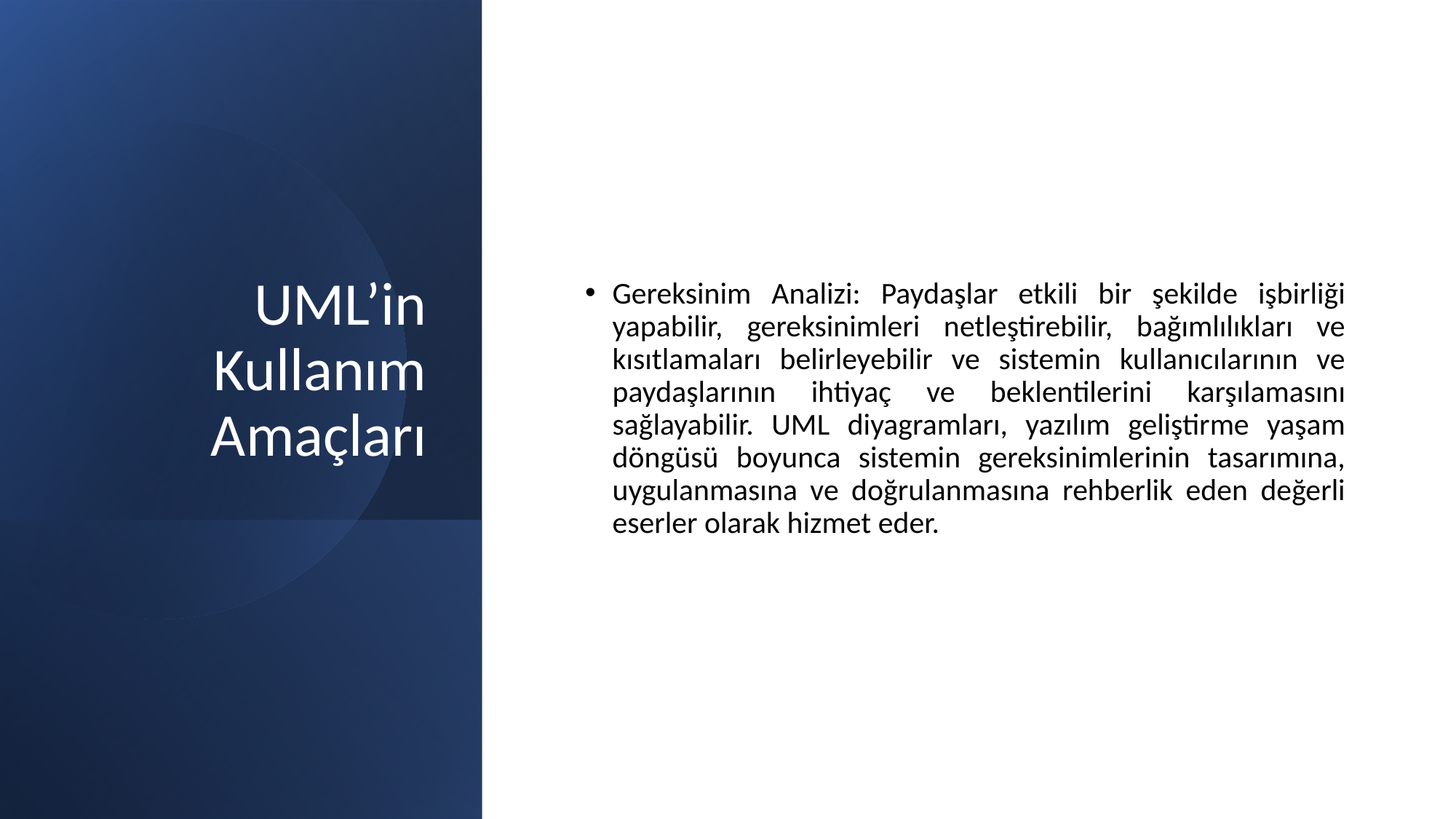

# UML’in Kullanım Amaçları
Gereksinim Analizi: Paydaşlar etkili bir şekilde işbirliği yapabilir, gereksinimleri netleştirebilir, bağımlılıkları ve kısıtlamaları belirleyebilir ve sistemin kullanıcılarının ve paydaşlarının ihtiyaç ve beklentilerini karşılamasını sağlayabilir. UML diyagramları, yazılım geliştirme yaşam döngüsü boyunca sistemin gereksinimlerinin tasarımına, uygulanmasına ve doğrulanmasına rehberlik eden değerli eserler olarak hizmet eder.